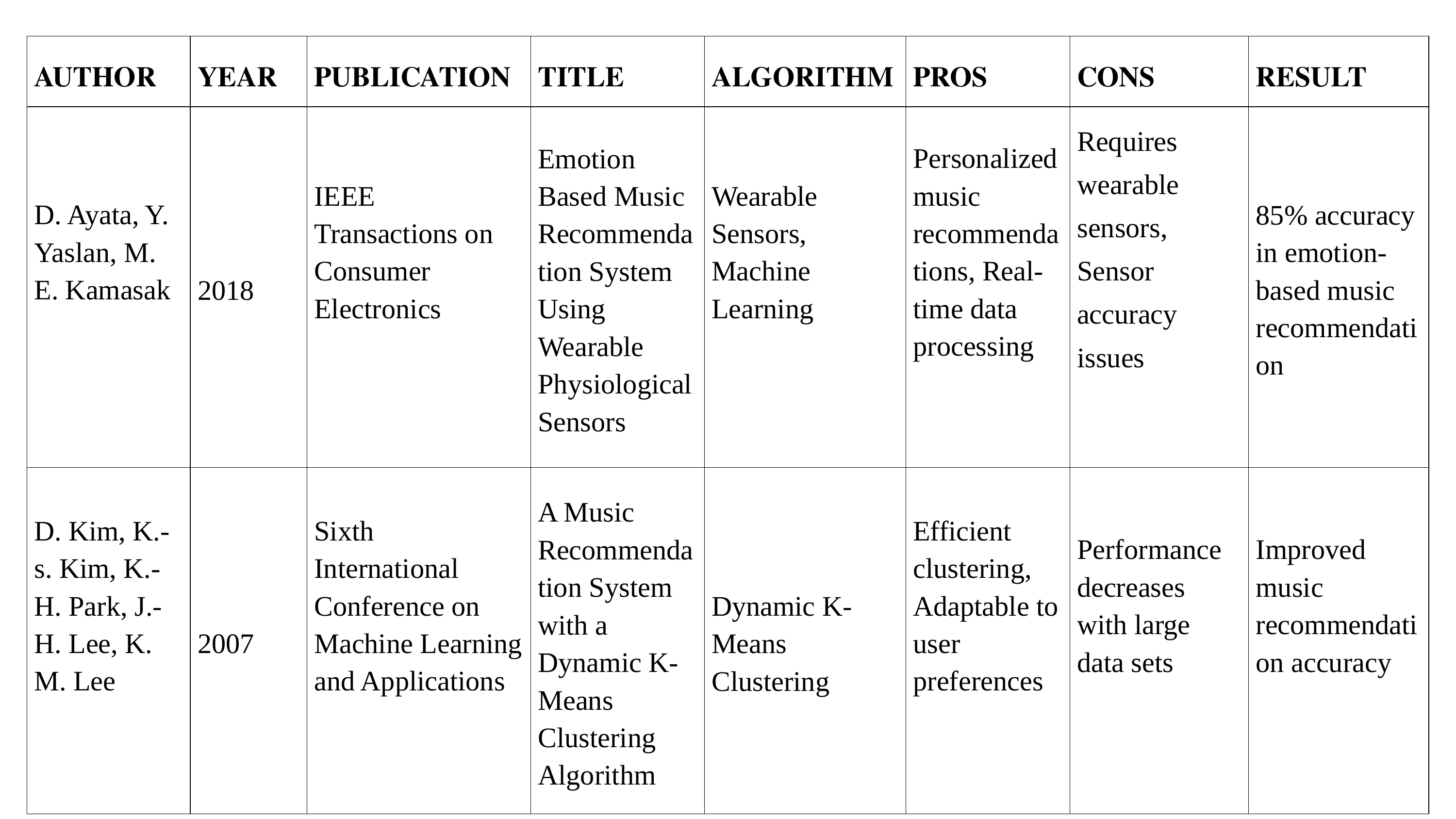

| AUTHOR | YEAR | PUBLICATION | TITLE | ALGORITHM | PROS | CONS | RESULT |
| --- | --- | --- | --- | --- | --- | --- | --- |
| D. Ayata, Y. Yaslan, M. E. Kamasak | 2018 | IEEE Transactions on Consumer Electronics | Emotion Based Music Recommendation System Using Wearable Physiological Sensors | Wearable Sensors, Machine Learning | Personalized music recommendations, Real-time data processing | Requires wearable sensors, Sensor accuracy issues | 85% accuracy in emotion-based music recommendation |
| D. Kim, K.-s. Kim, K.-H. Park, J.-H. Lee, K. M. Lee | 2007 | Sixth International Conference on Machine Learning and Applications | A Music Recommendation System with a Dynamic K-Means Clustering Algorithm | Dynamic K-Means Clustering | Efficient clustering, Adaptable to user preferences | Performance decreases with large data sets | Improved music recommendation accuracy |